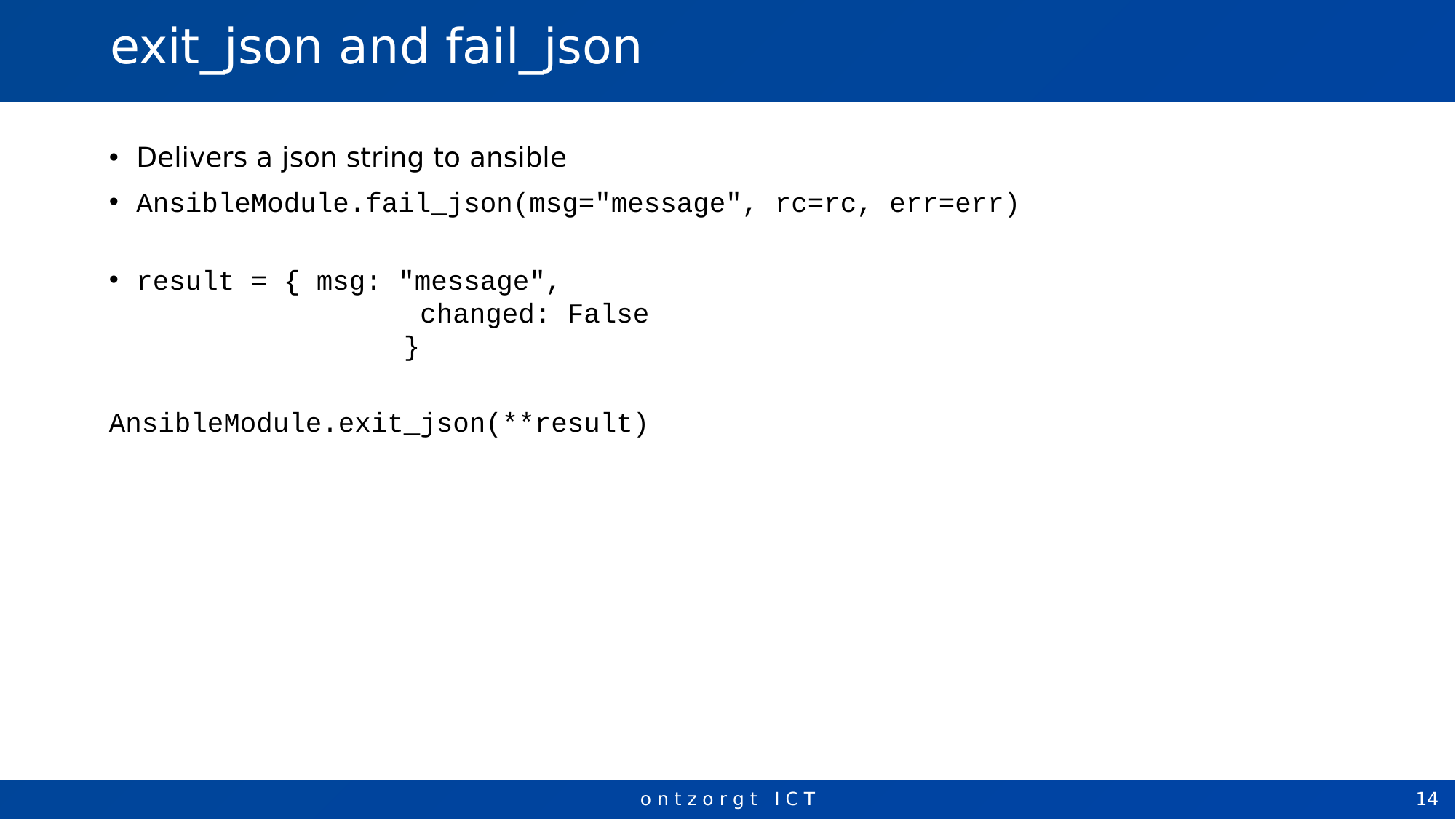

# exit_json and fail_json
Delivers a json string to ansible
AnsibleModule.fail_json(msg="message", rc=rc, err=err)

result = { msg: "message",
                   changed: False
                  }

AnsibleModule.exit_json(**result)

14